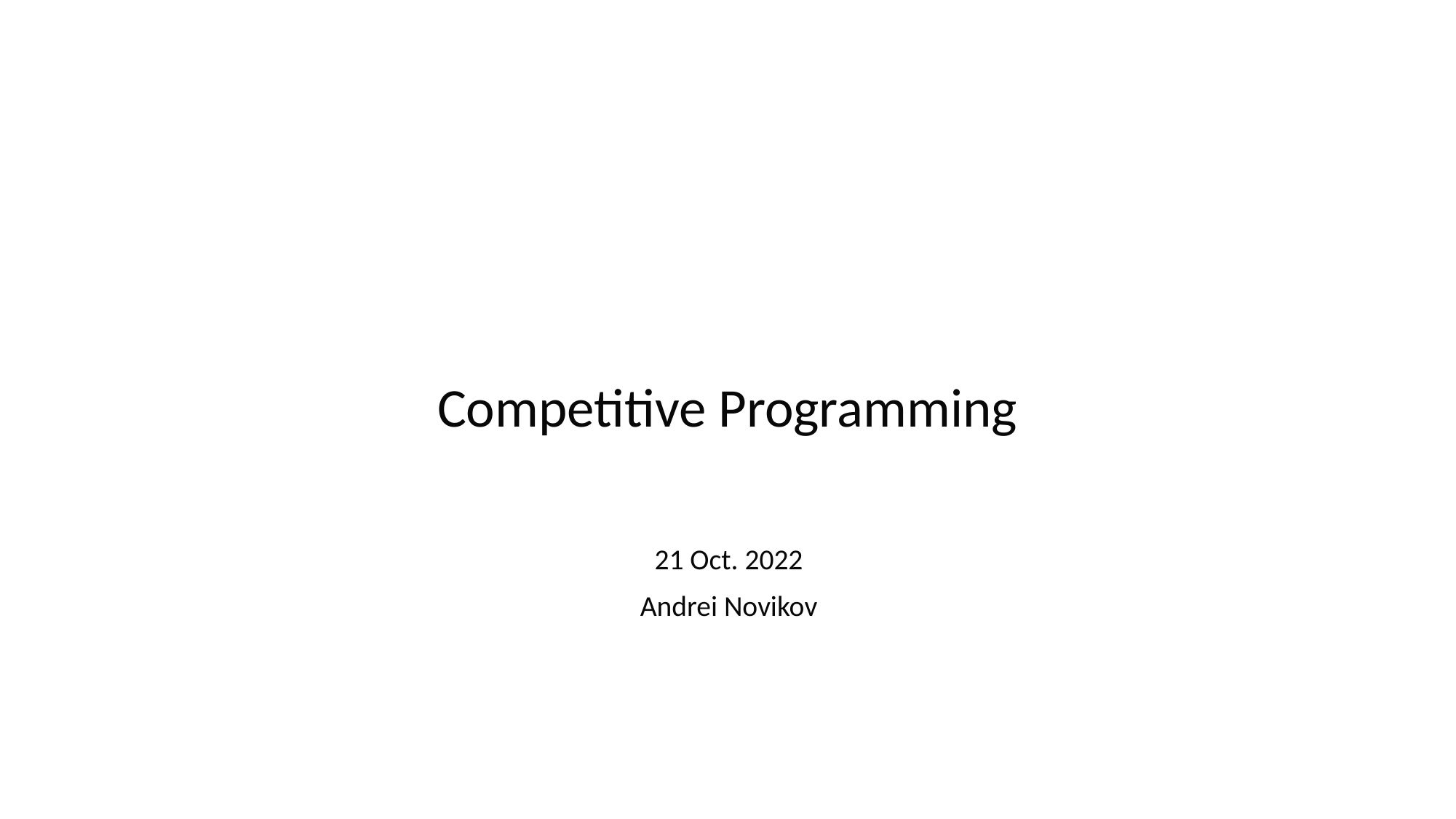

# Competitive Programming
21 Oct. 2022
Andrei Novikov